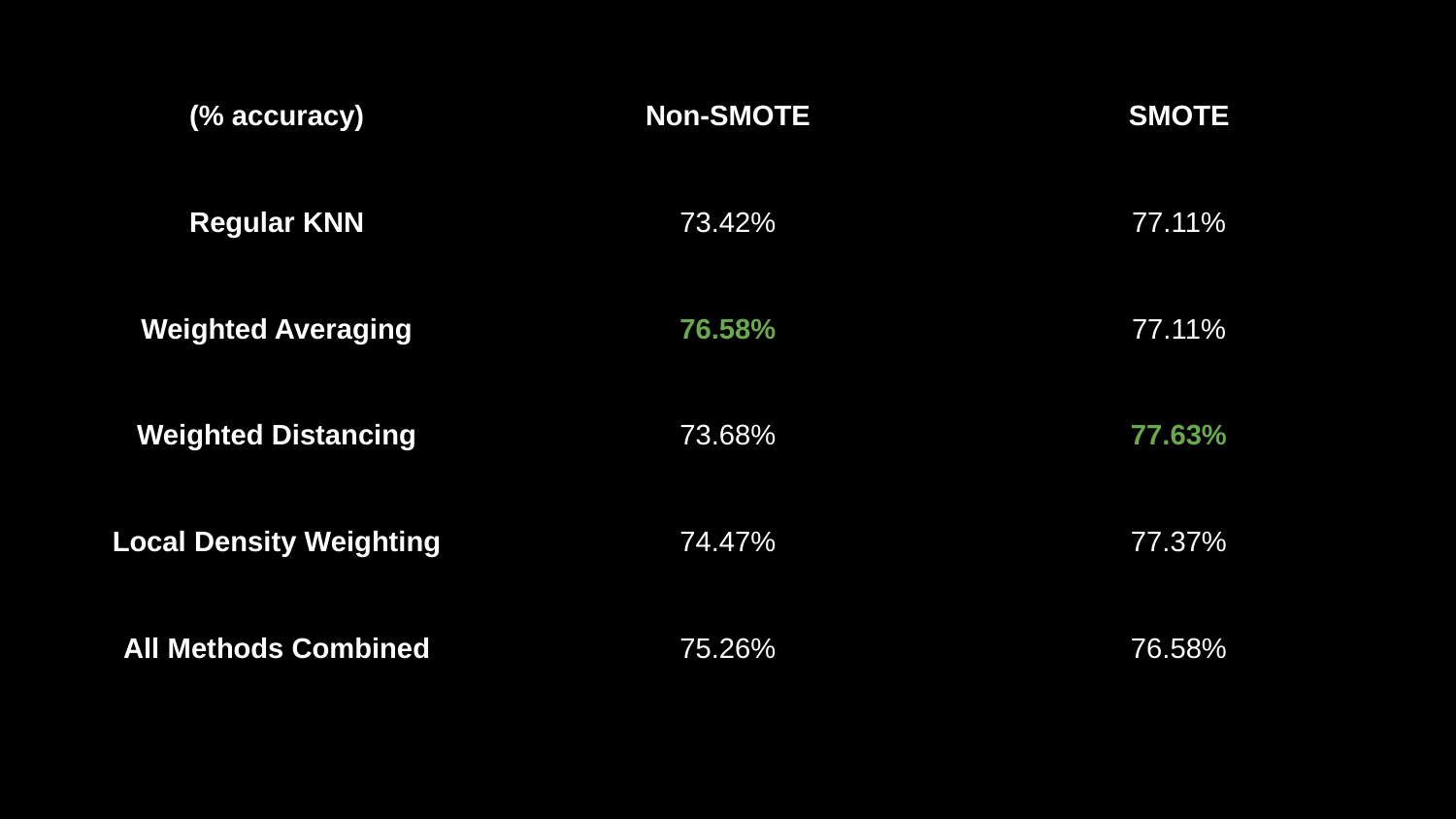

| (% accuracy) | Non-SMOTE | SMOTE |
| --- | --- | --- |
| Regular KNN | 73.42% | 77.11% |
| Weighted Averaging | 76.58% | 77.11% |
| Weighted Distancing | 73.68% | 77.63% |
| Local Density Weighting | 74.47% | 77.37% |
| All Methods Combined | 75.26% | 76.58% |